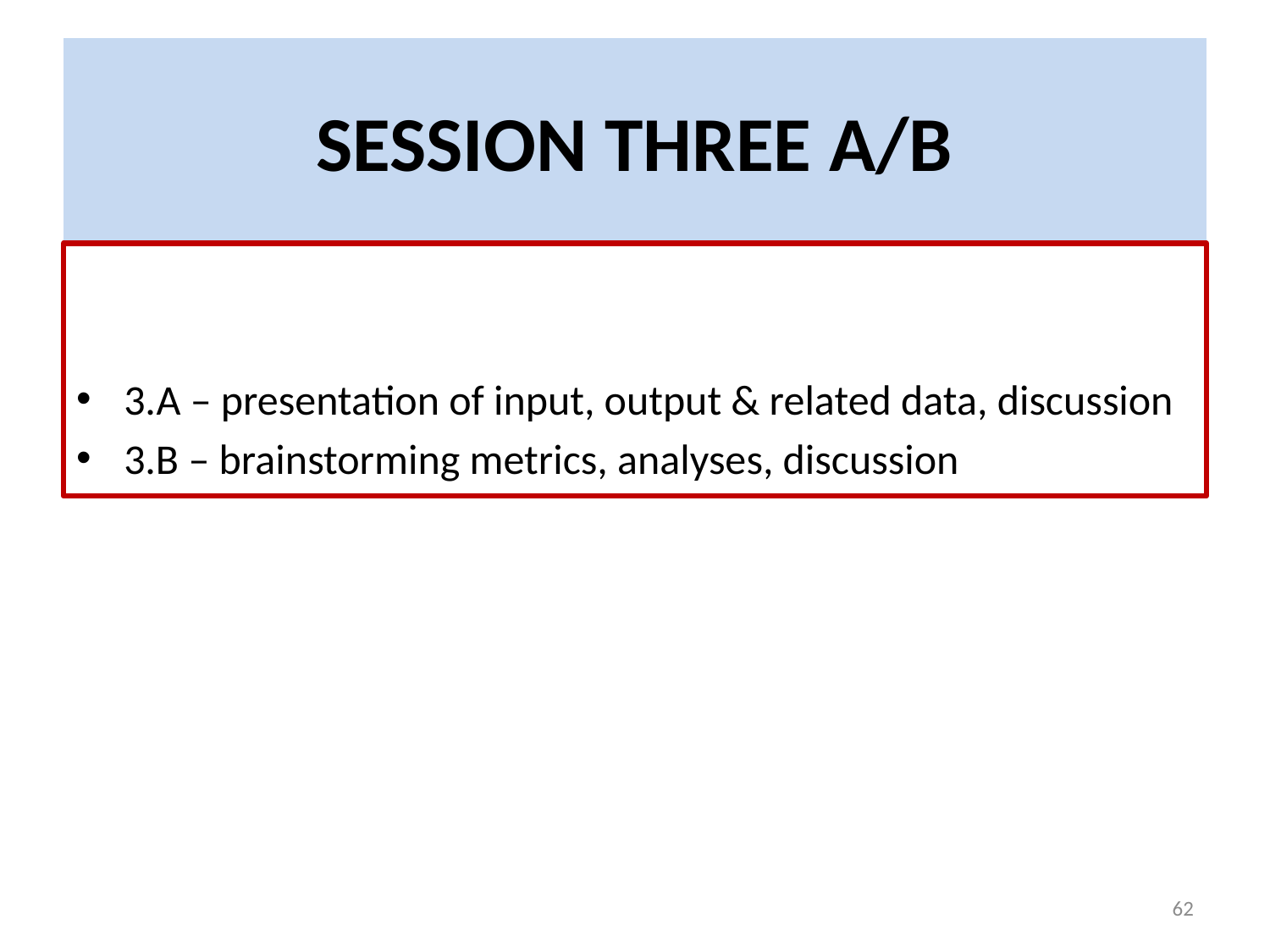

# SESSION THREE A/B

3.A – presentation of input, output & related data, discussion
3.B – brainstorming metrics, analyses, discussion

62